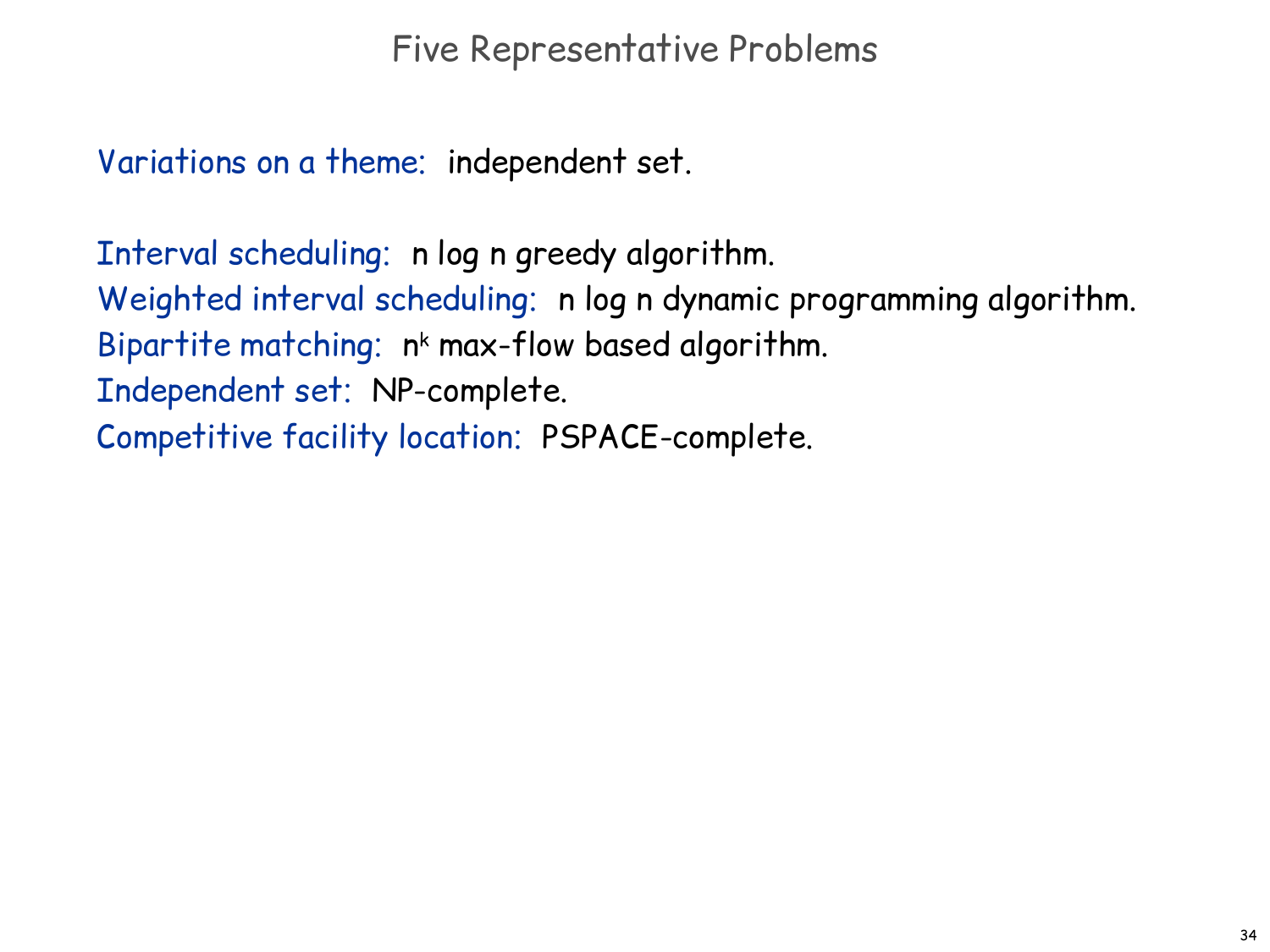

# Five Representative Problems
Variations on a theme:  independent set.

Interval scheduling:  n log n greedy algorithm.
Weighted interval scheduling:  n log n dynamic programming algorithm.
Bipartite matching:  nk max-flow based algorithm.
Independent set:  NP-complete.
Competitive facility location:  PSPACE-complete.
34